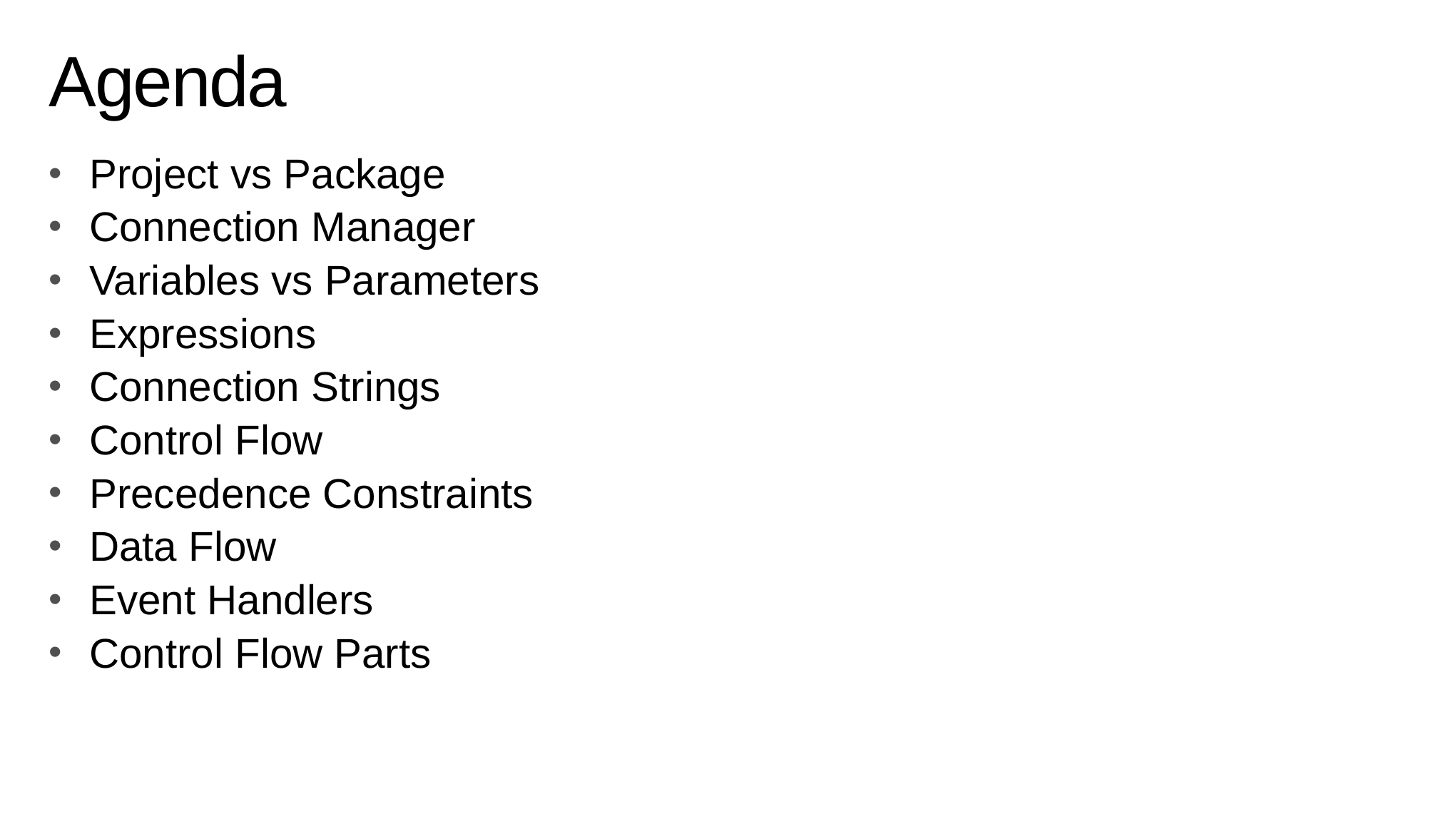

# Agenda
Project vs Package
Connection Manager
Variables vs Parameters
Expressions
Connection Strings
Control Flow
Precedence Constraints
Data Flow
Event Handlers
Control Flow Parts